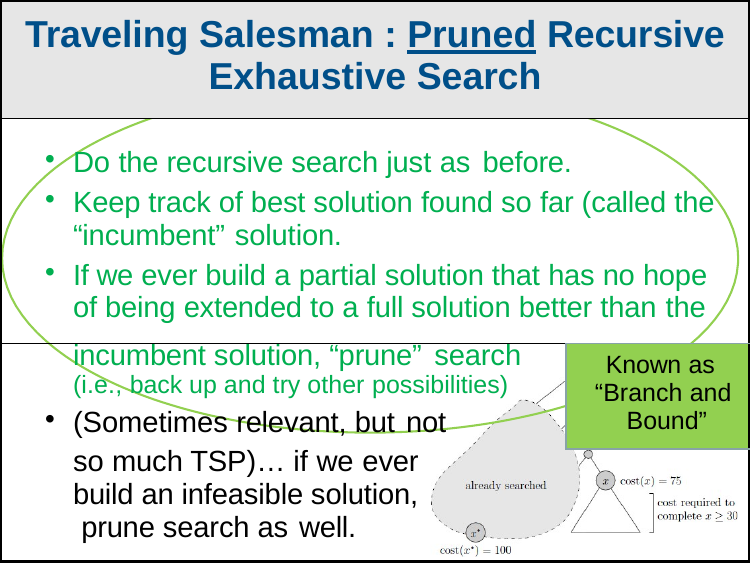

| Traveling Salesman : Pruned Recursive Exhaustive Search |  |
| --- | --- |
| Do the recursive search just as before. Keep track of best solution found so far (called the “incumbent” solution. If we ever build a partial solution that has no hope of being extended to a full solution better than the |  |
| incumbent solution, “prune” search (i.e., back up and try other possibilities) (Sometimes relevant, but not | Known as “Branch and Bound” |
| so much TSP)… if we ever build an infeasible solution, prune search as well. |  |